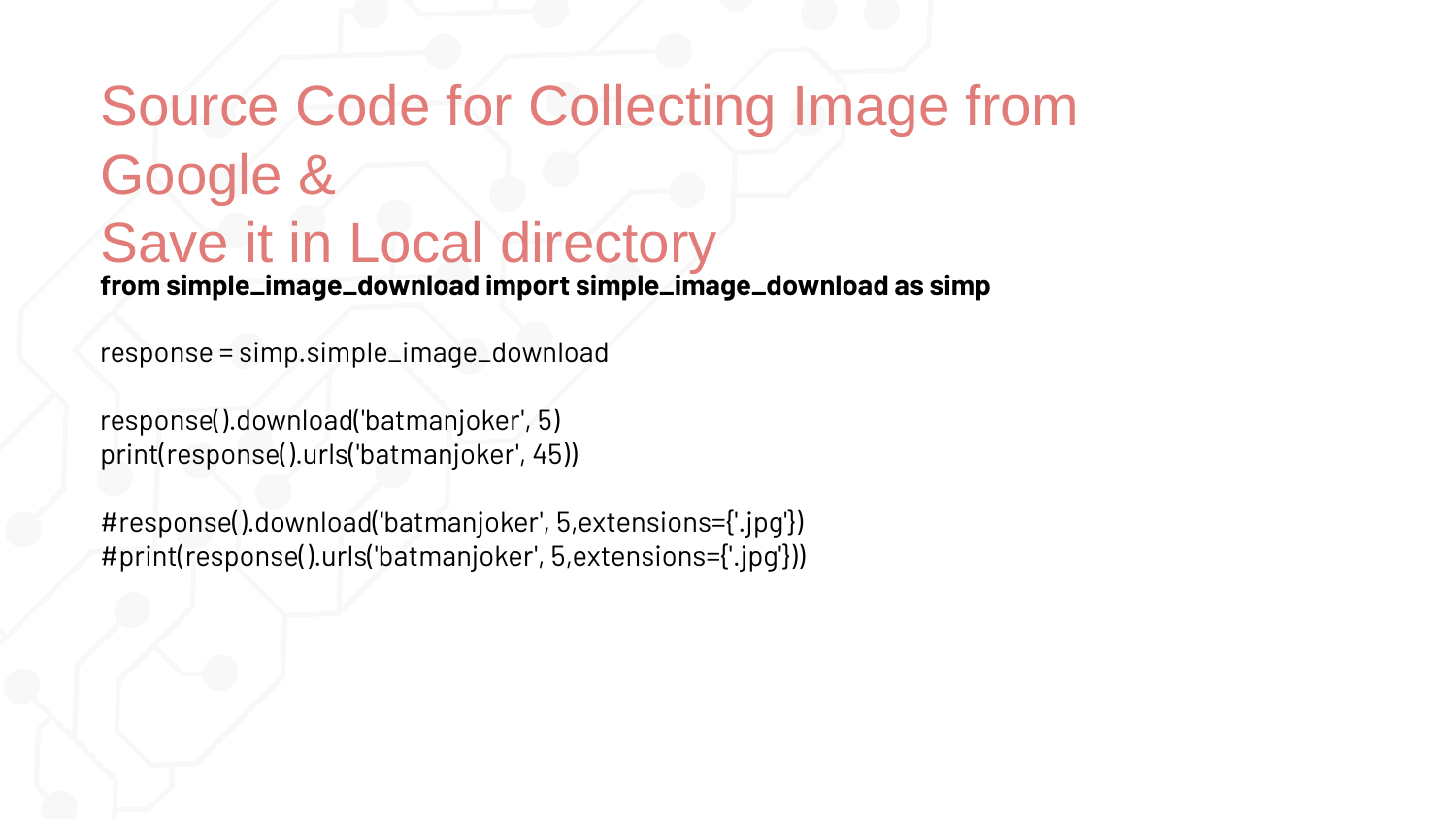

# Source Code for Collecting Image from Google & Save it in Local directory
from simple_image_download import simple_image_download as simp

response = simp.simple_image_download

response().download('batmanjoker', 5)
print(response().urls('batmanjoker', 45))

#response().download('batmanjoker', 5,extensions={'.jpg'})
#print(response().urls('batmanjoker', 5,extensions={'.jpg'}))